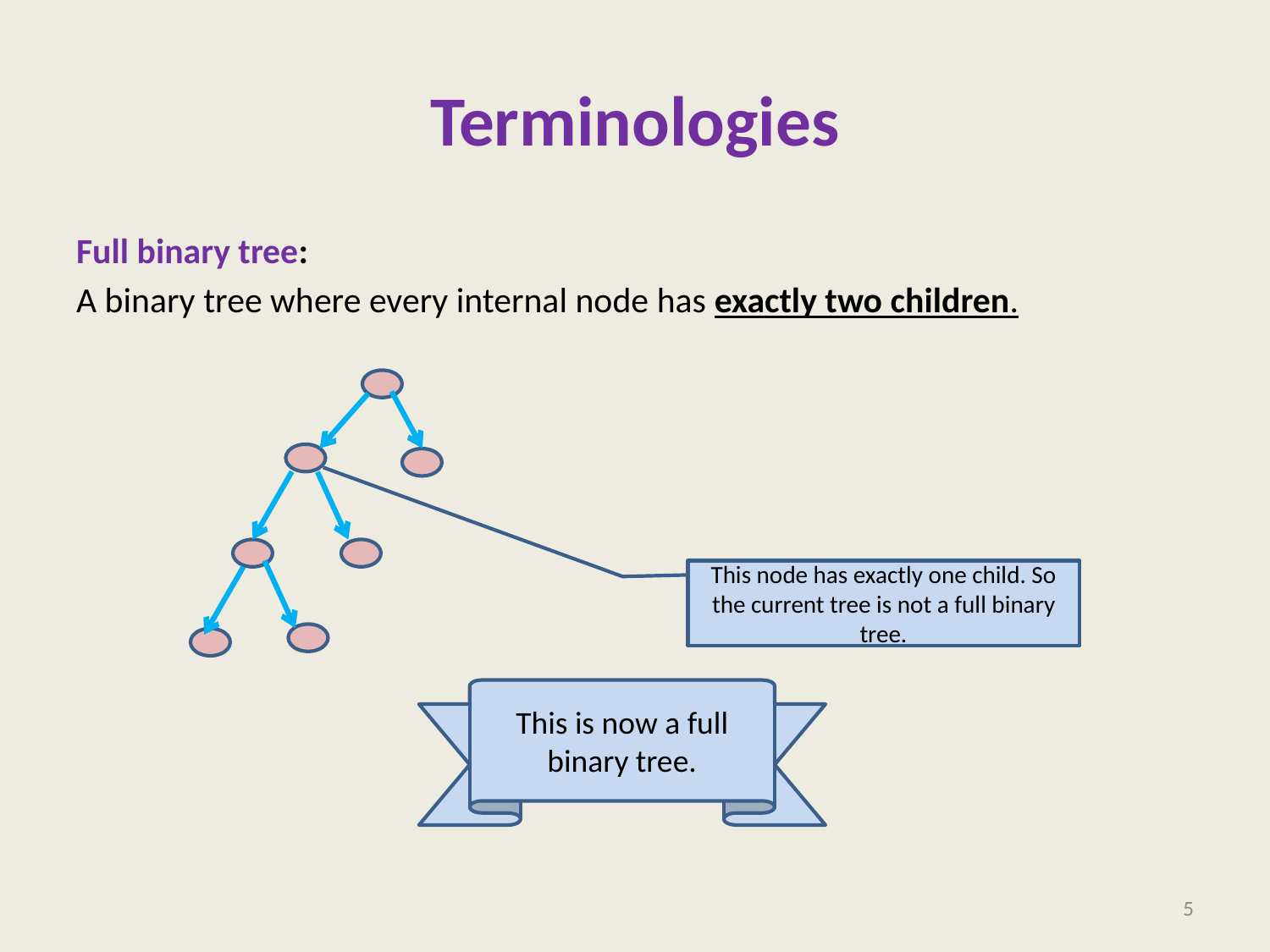

# Terminologies
Full binary tree:
A binary tree where every internal node has exactly two children.

This node has exactly one child. So the current tree is not a full binary tree.
This is now a full binary tree.
5